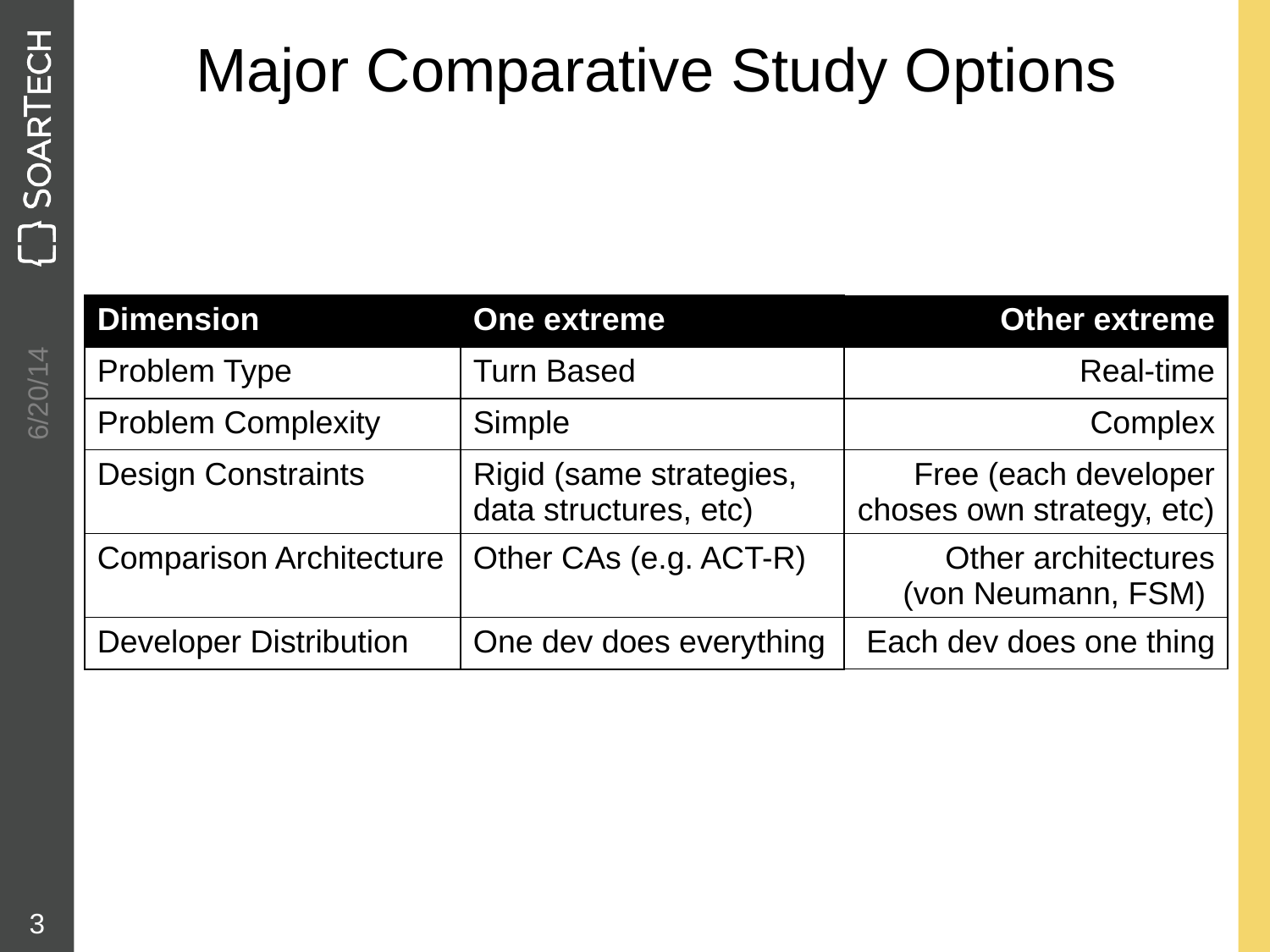

# Major Comparative Study Options
| Dimension | One extreme | Other extreme |
| --- | --- | --- |
| Problem Type | Turn Based | Real-time |
| Problem Complexity | Simple | Complex |
| Design Constraints | Rigid (same strategies, data structures, etc) | Free (each developer choses own strategy, etc) |
| Comparison Architecture | Other CAs (e.g. ACT-R) | Other architectures (von Neumann, FSM) |
| Developer Distribution | One dev does everything | Each dev does one thing |